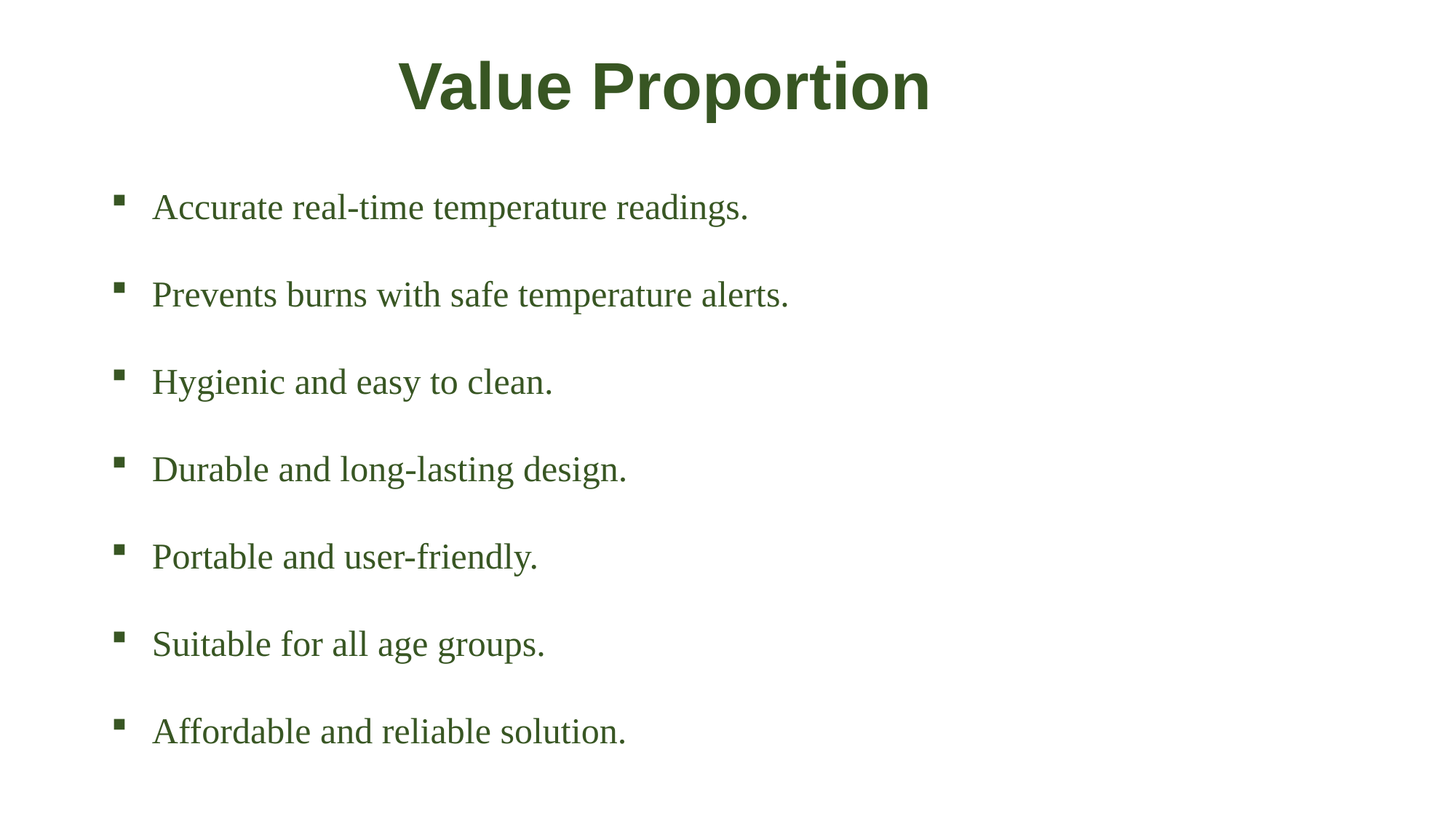

# Value Proportion
Accurate real-time temperature readings.
Prevents burns with safe temperature alerts.
Hygienic and easy to clean.
Durable and long-lasting design.
Portable and user-friendly.
Suitable for all age groups.
Affordable and reliable solution.